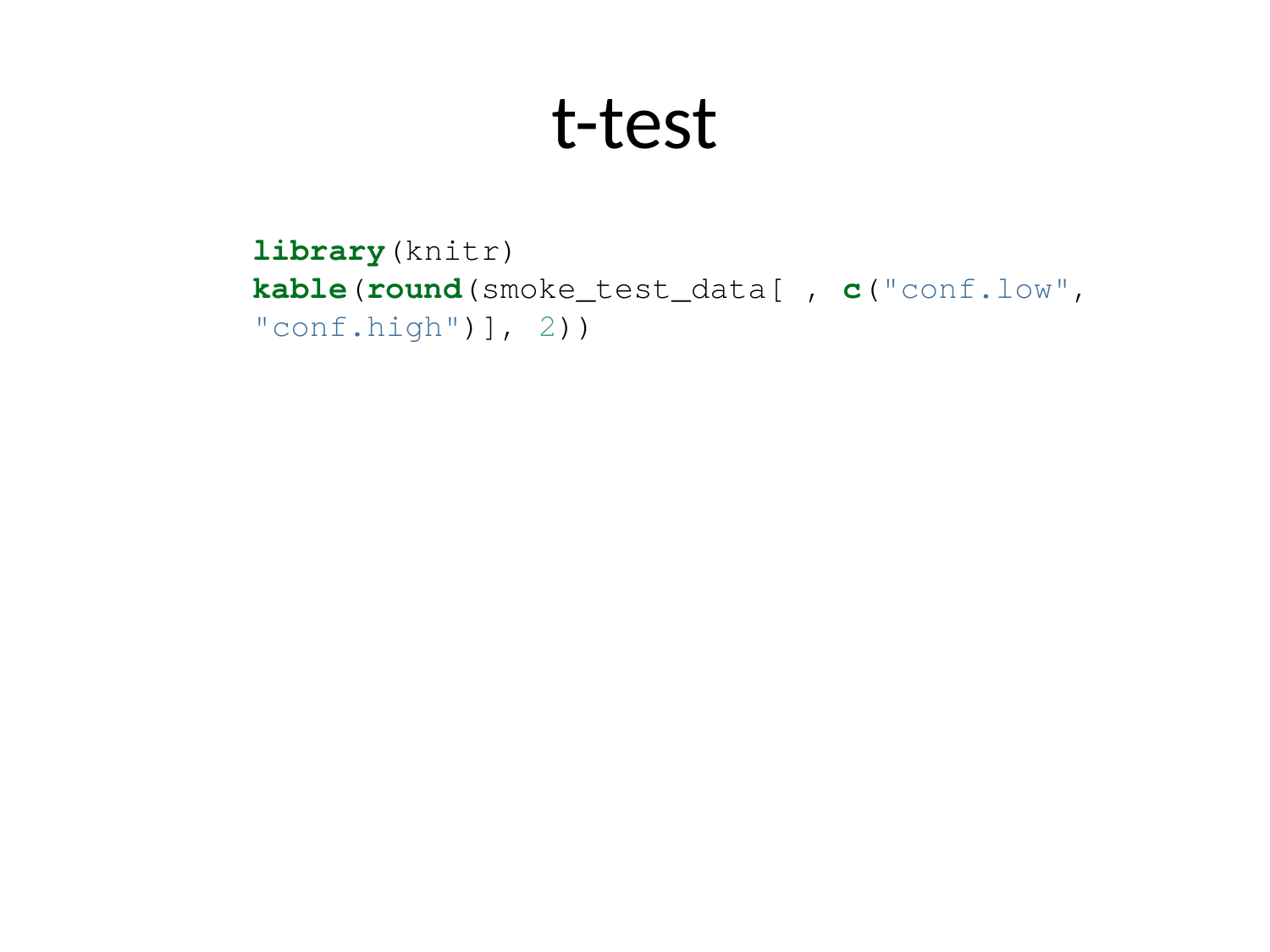

# t-test
library(knitr)
kable(round(smoke_test_data[ , c("conf.low", "conf.high")], 2))